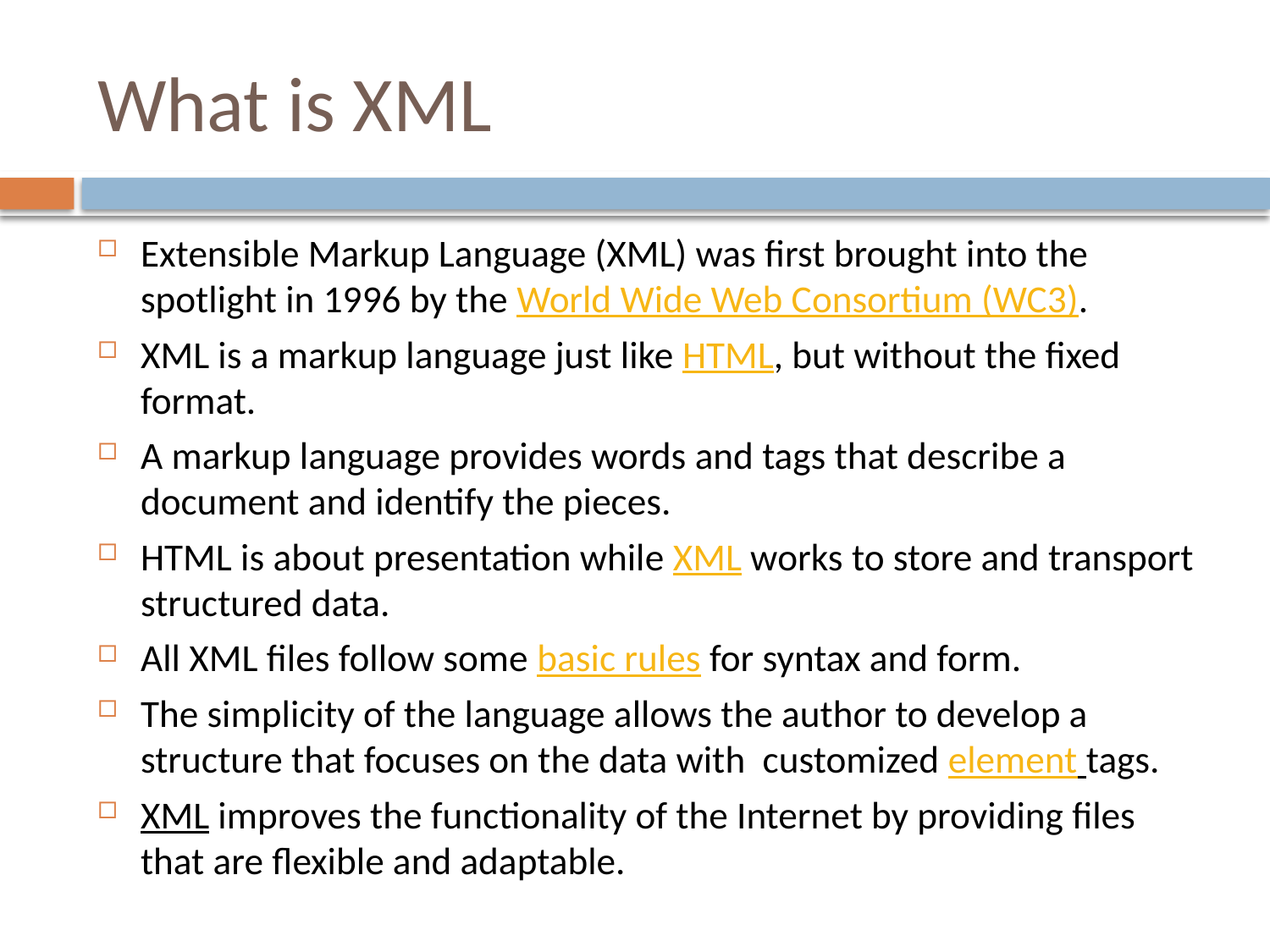

# What is XML
Extensible Markup Language (XML) was first brought into the spotlight in 1996 by the World Wide Web Consortium (WC3).
XML is a markup language just like HTML, but without the fixed format.
A markup language provides words and tags that describe a document and identify the pieces.
HTML is about presentation while XML works to store and transport structured data.
All XML files follow some basic rules for syntax and form.
The simplicity of the language allows the author to develop a structure that focuses on the data with  customized element tags.
XML improves the functionality of the Internet by providing files that are flexible and adaptable.